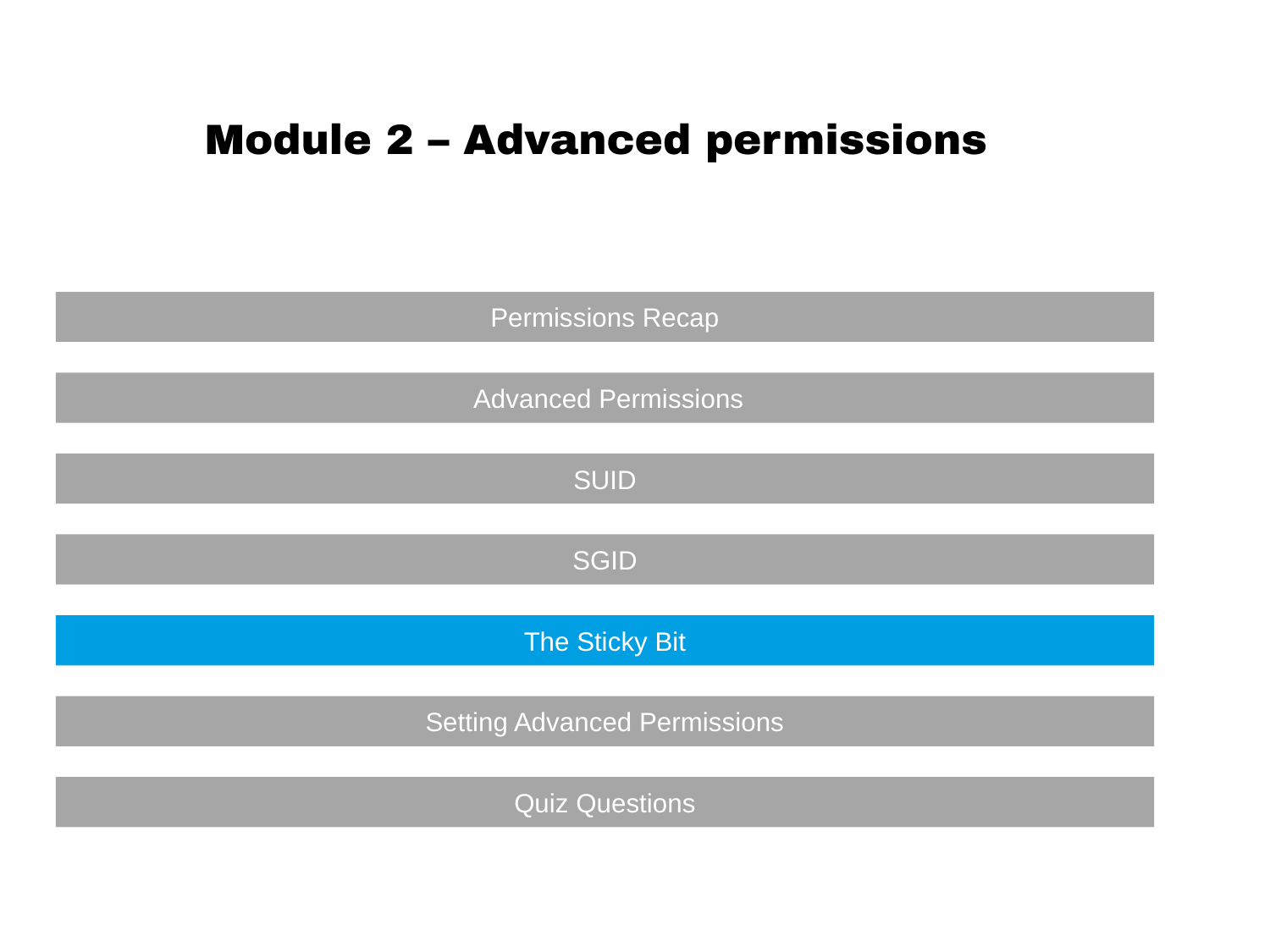

Module 2 – Advanced permissions
Permissions Recap
 Advanced Permissions
SUID
SGID
The Sticky Bit
Setting Advanced Permissions
Quiz Questions